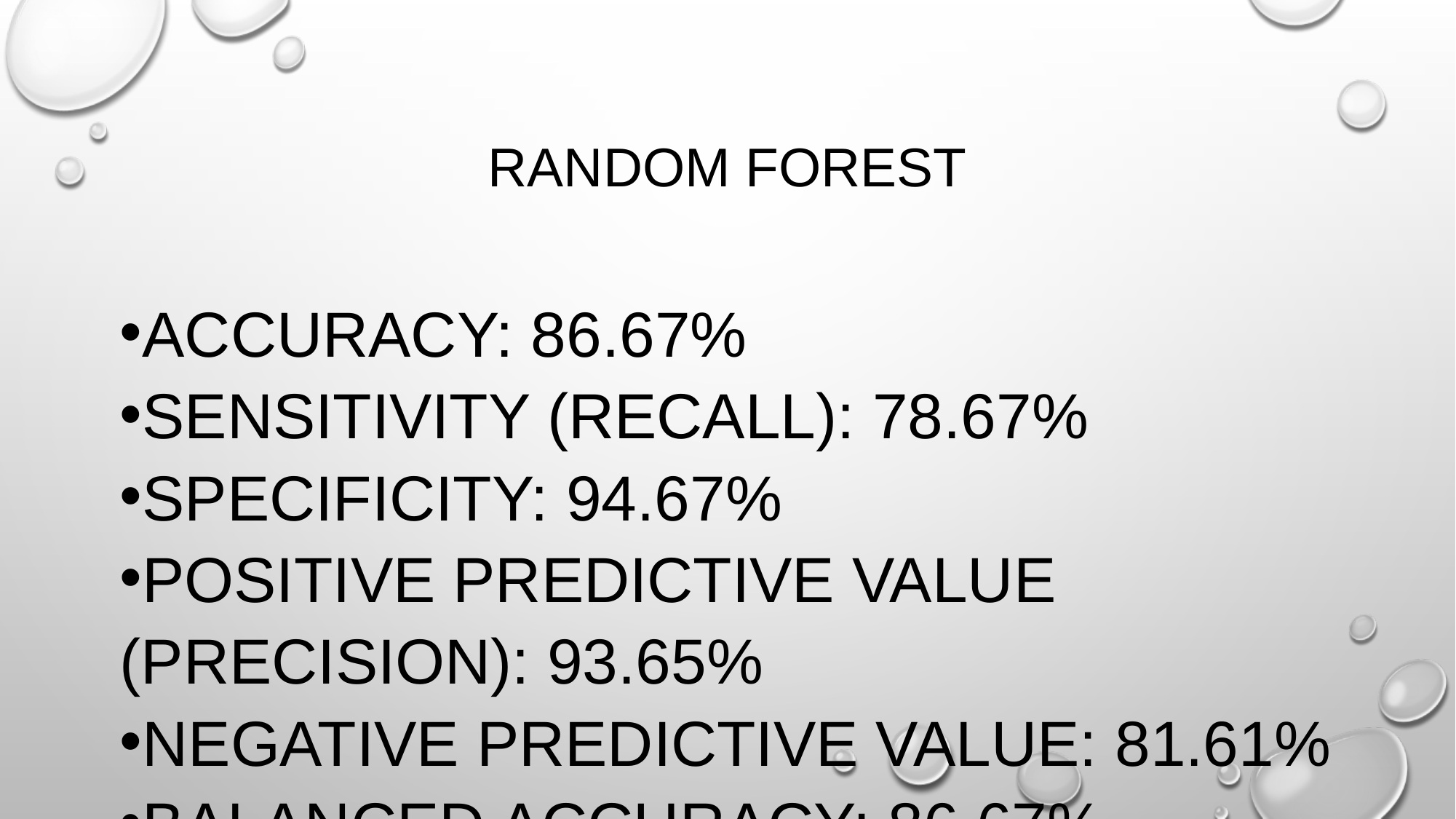

# RANDOM Forest
Accuracy: 86.67%
Sensitivity (Recall): 78.67%
Specificity: 94.67%
Positive Predictive Value (Precision): 93.65%
Negative Predictive Value: 81.61%
Balanced Accuracy: 86.67%